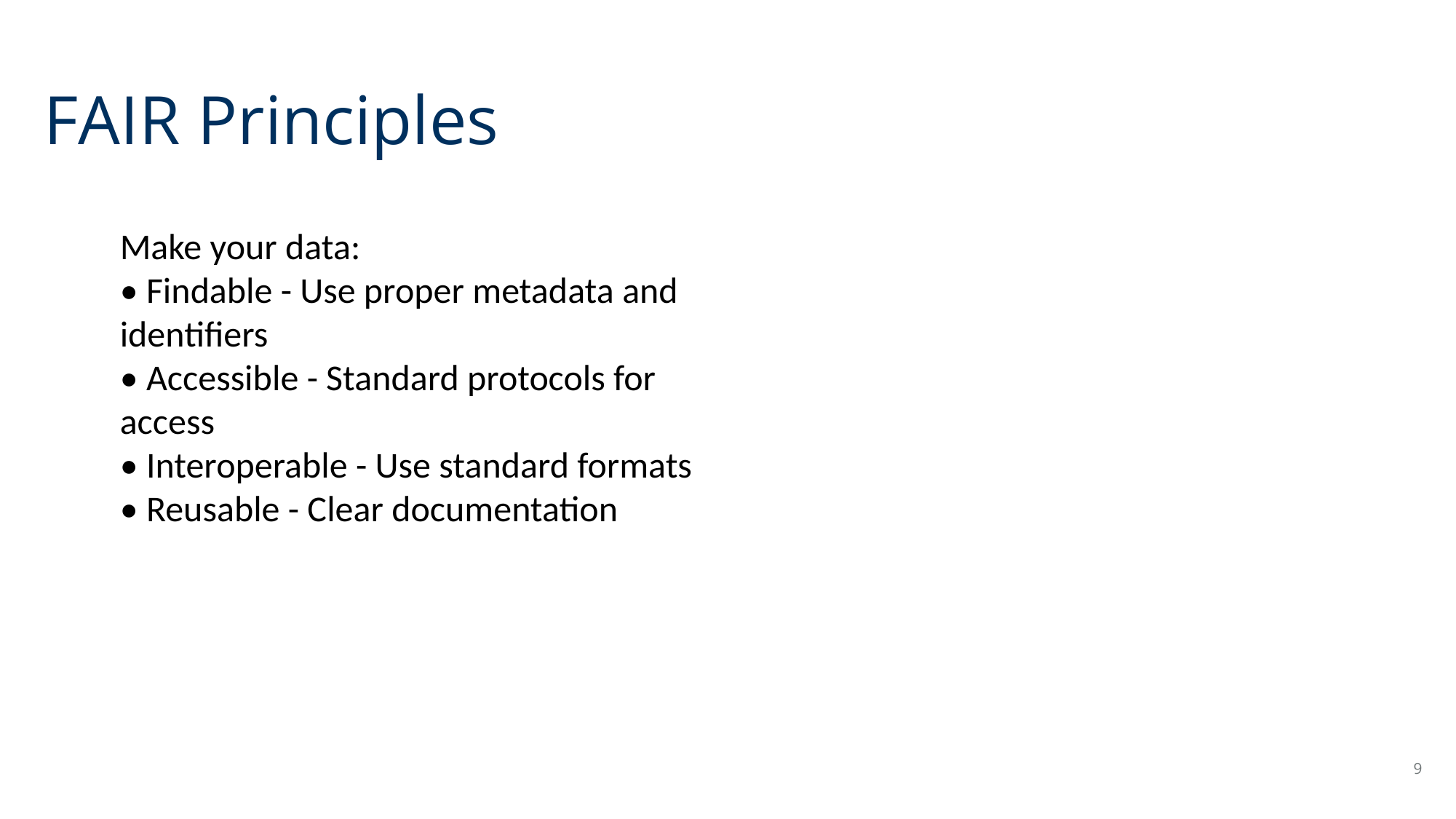

# FAIR Principles
Make your data:
• Findable - Use proper metadata and identifiers
• Accessible - Standard protocols for access
• Interoperable - Use standard formats
• Reusable - Clear documentation